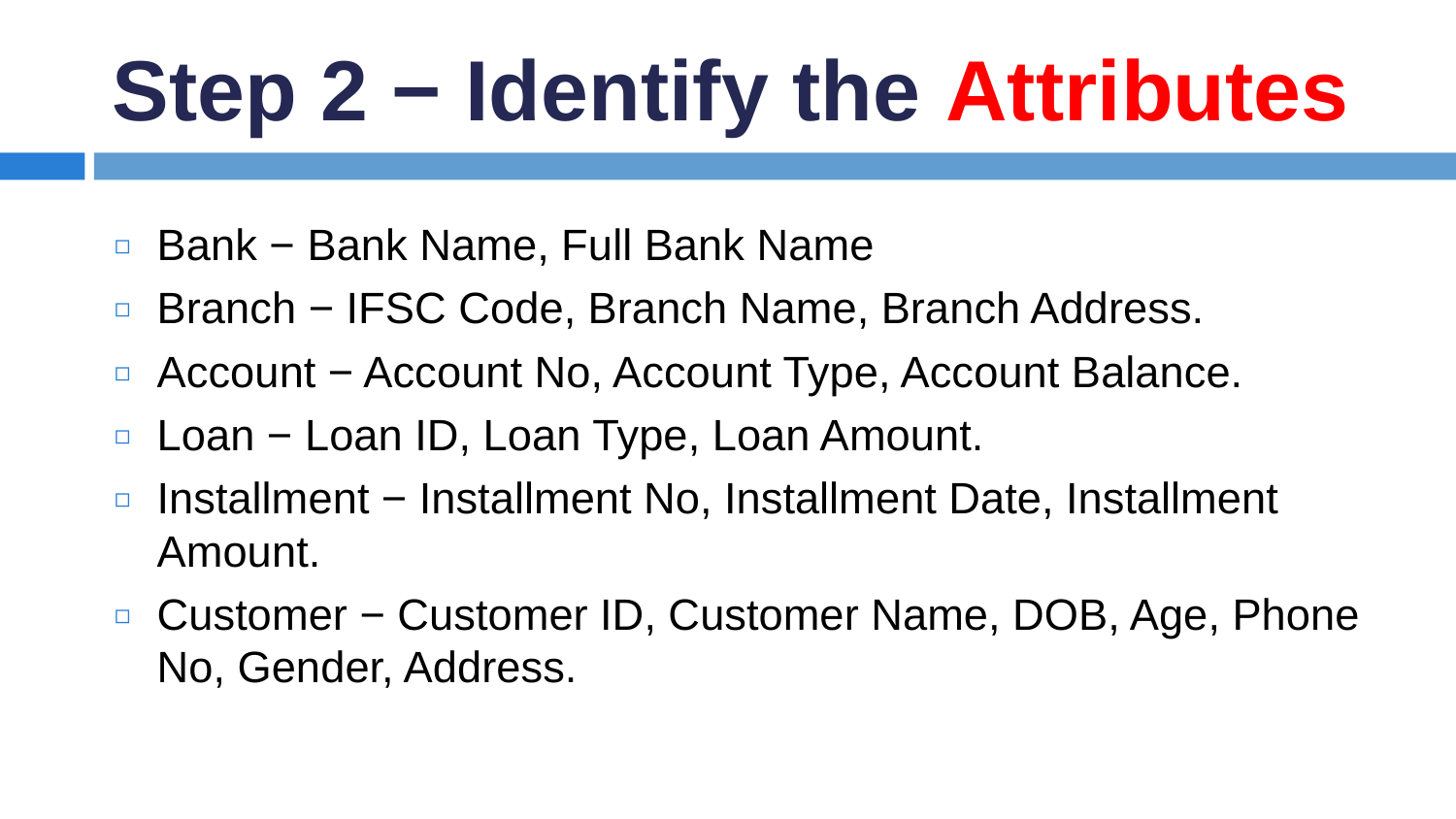

# Step 2 − Identify the Attributes
Bank − Bank Name, Full Bank Name
Branch − IFSC Code, Branch Name, Branch Address.
Account − Account No, Account Type, Account Balance.
Loan − Loan ID, Loan Type, Loan Amount.
Installment − Installment No, Installment Date, Installment Amount.
Customer − Customer ID, Customer Name, DOB, Age, Phone No, Gender, Address.